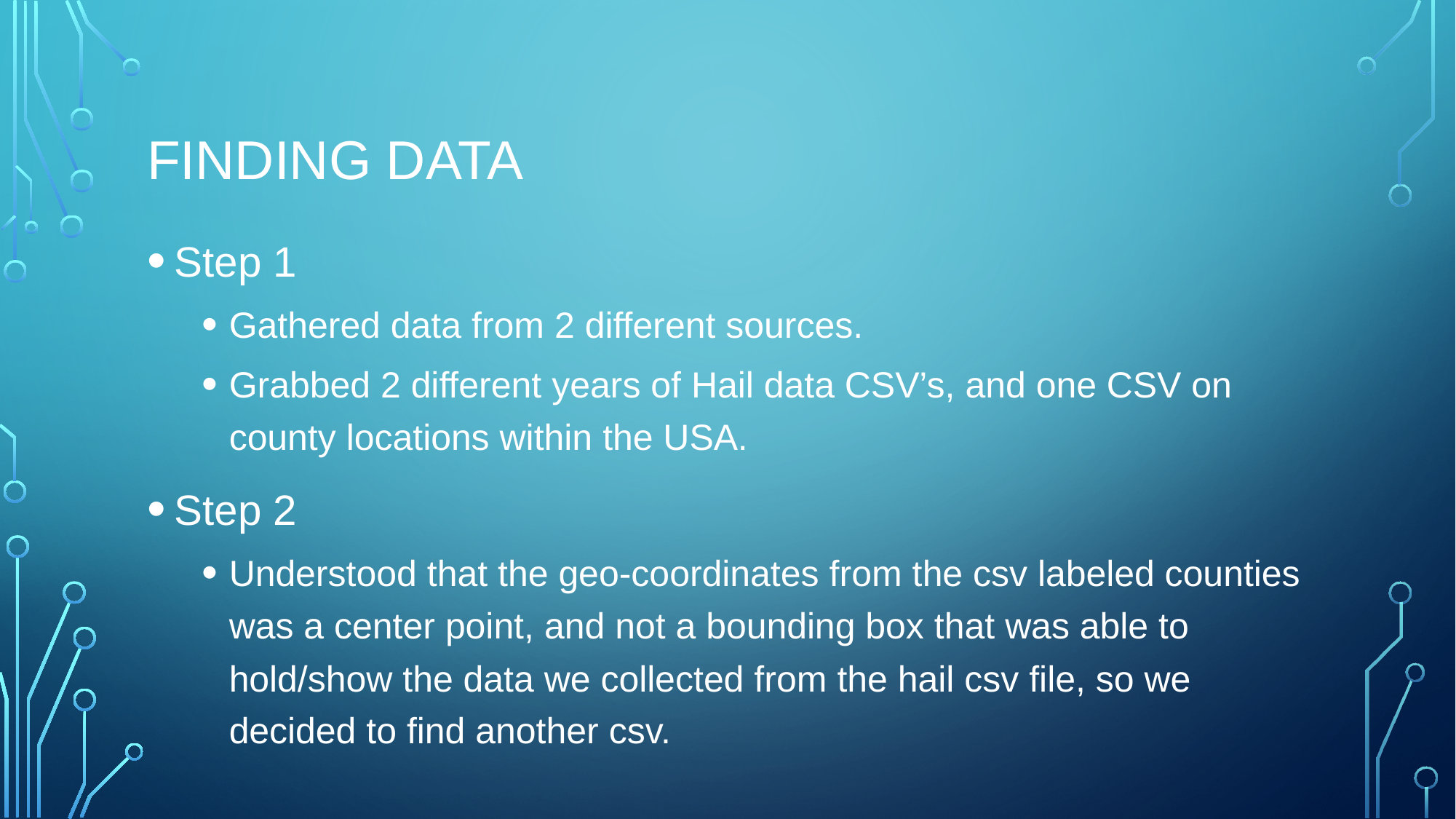

# Finding data
Step 1
Gathered data from 2 different sources.
Grabbed 2 different years of Hail data CSV’s, and one CSV on county locations within the USA.
Step 2
Understood that the geo-coordinates from the csv labeled counties was a center point, and not a bounding box that was able to hold/show the data we collected from the hail csv file, so we decided to find another csv.